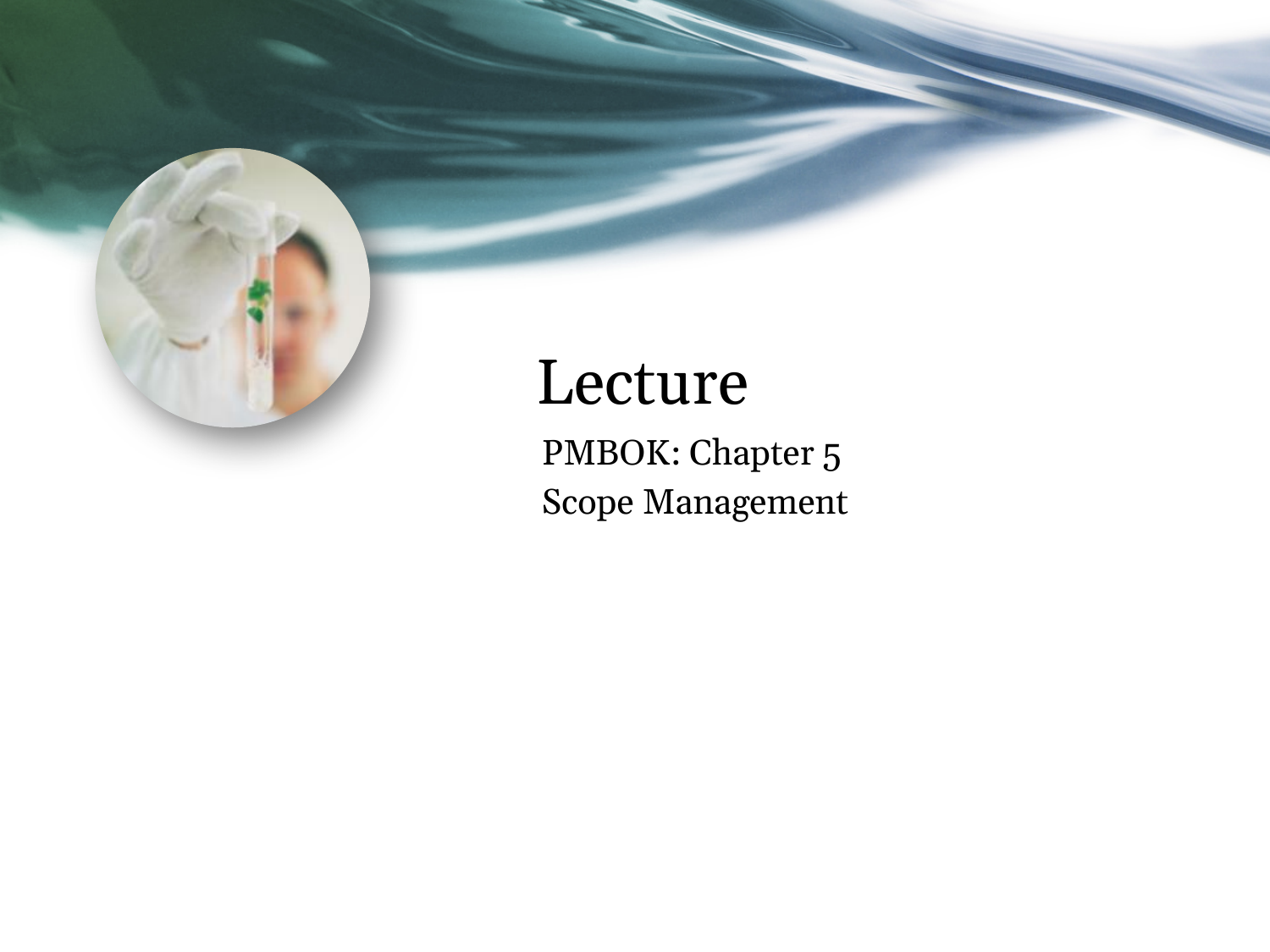

# Lecture
PMBOK: Chapter 5
Scope Management